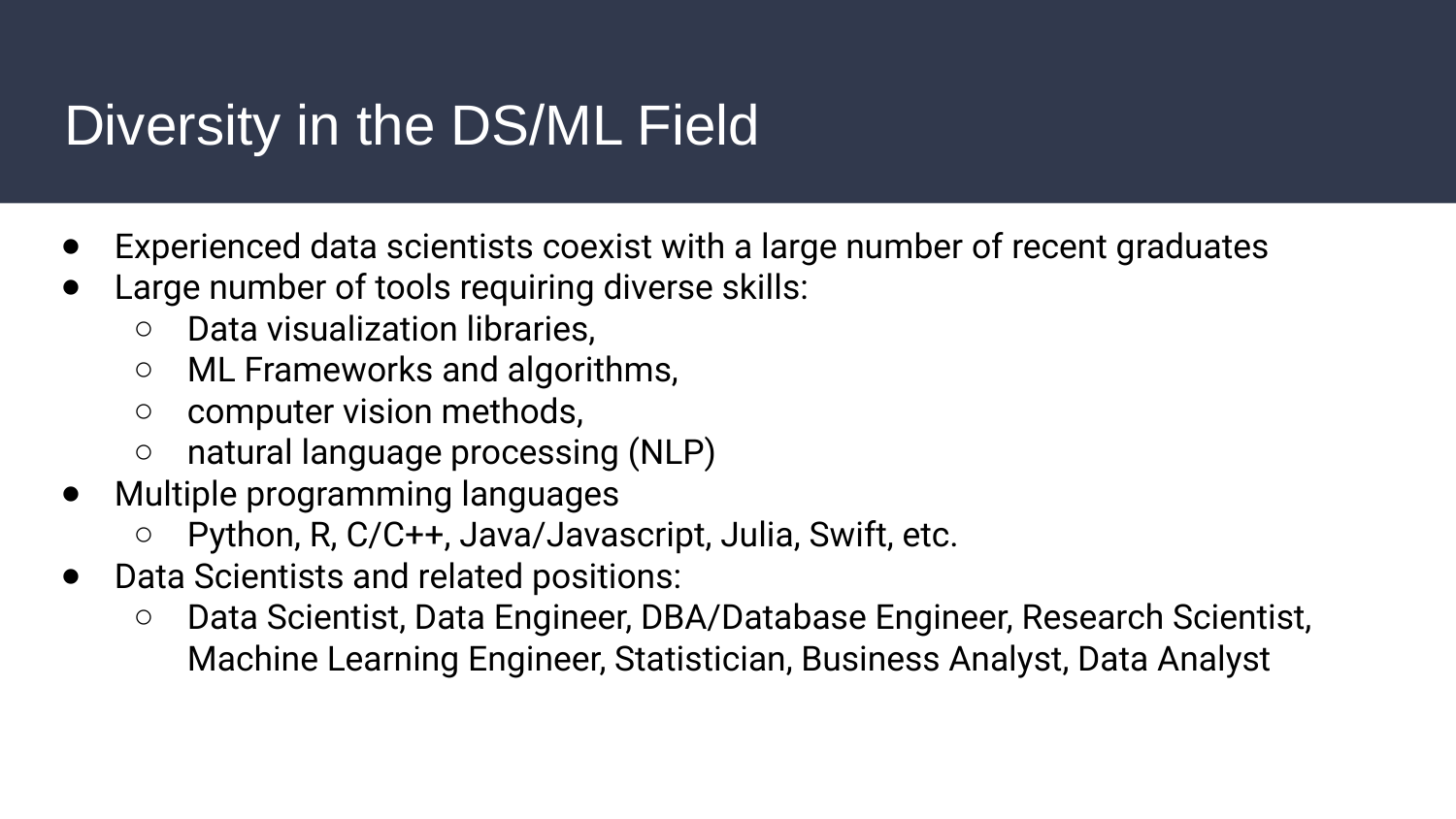

# Diversity in the DS/ML Field
Experienced data scientists coexist with a large number of recent graduates
Large number of tools requiring diverse skills:
Data visualization libraries,
ML Frameworks and algorithms,
computer vision methods,
natural language processing (NLP)
Multiple programming languages
Python, R, C/C++, Java/Javascript, Julia, Swift, etc.
Data Scientists and related positions:
Data Scientist, Data Engineer, DBA/Database Engineer, Research Scientist, Machine Learning Engineer, Statistician, Business Analyst, Data Analyst